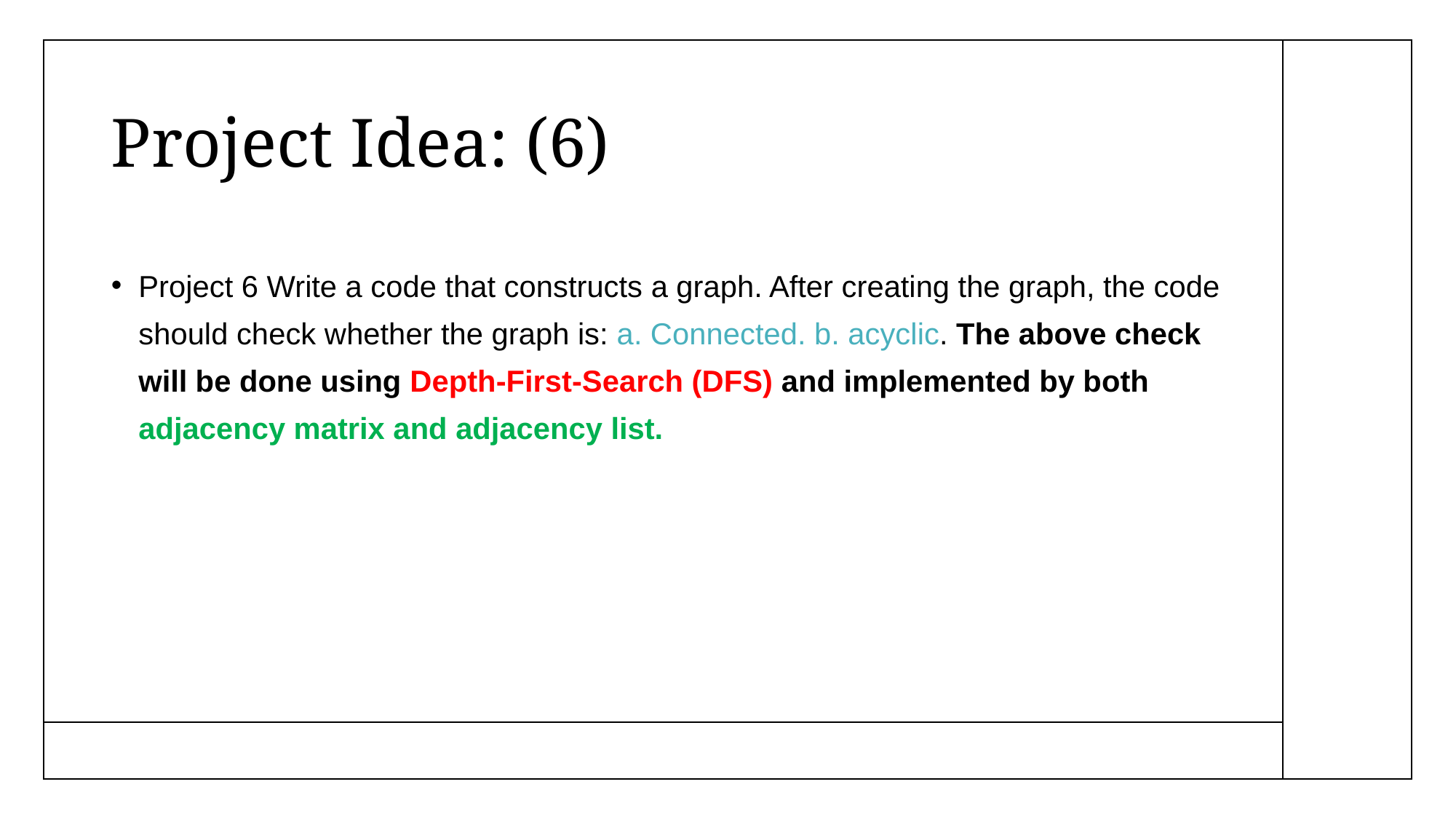

# Project Idea: (6)
Project 6 Write a code that constructs a graph. After creating the graph, the code should check whether the graph is: a. Connected. b. acyclic. The above check will be done using Depth-First-Search (DFS) and implemented by both adjacency matrix and adjacency list.